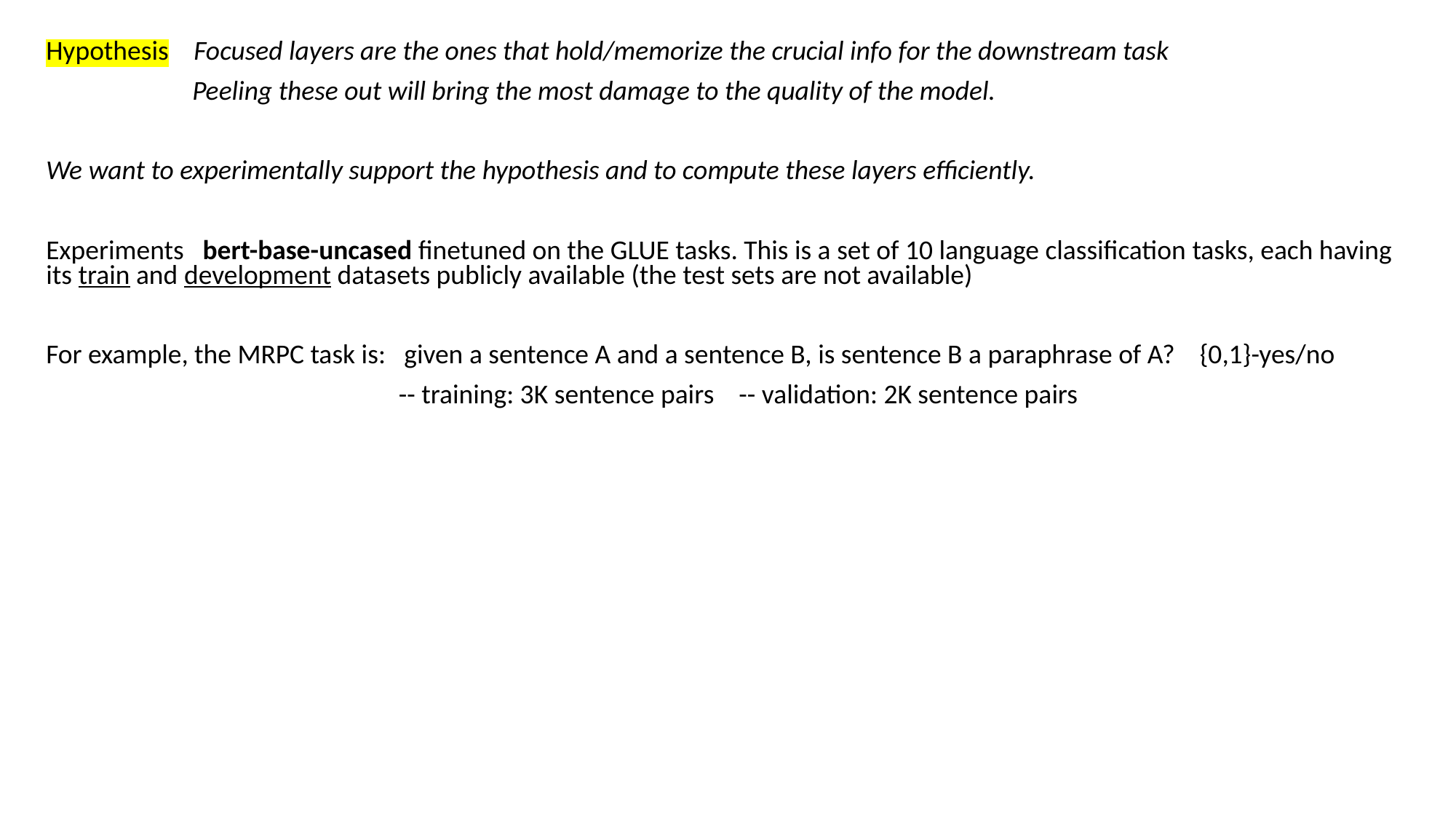

Hypothesis    Focused layers are the ones that hold/memorize the crucial info for the downstream task
 	      Peeling these out will bring the most damage to the quality of the model.

We want to experimentally support the hypothesis and to compute these layers efficiently.

Experiments   bert-base-uncased finetuned on the GLUE tasks. This is a set of 10 language classification tasks, each having its train and development datasets publicly available (the test sets are not available)

For example, the MRPC task is:   given a sentence A and a sentence B, is sentence B a paraphrase of A?    {0,1}-yes/no
                                                         -- training: 3K sentence pairs    -- validation: 2K sentence pairs